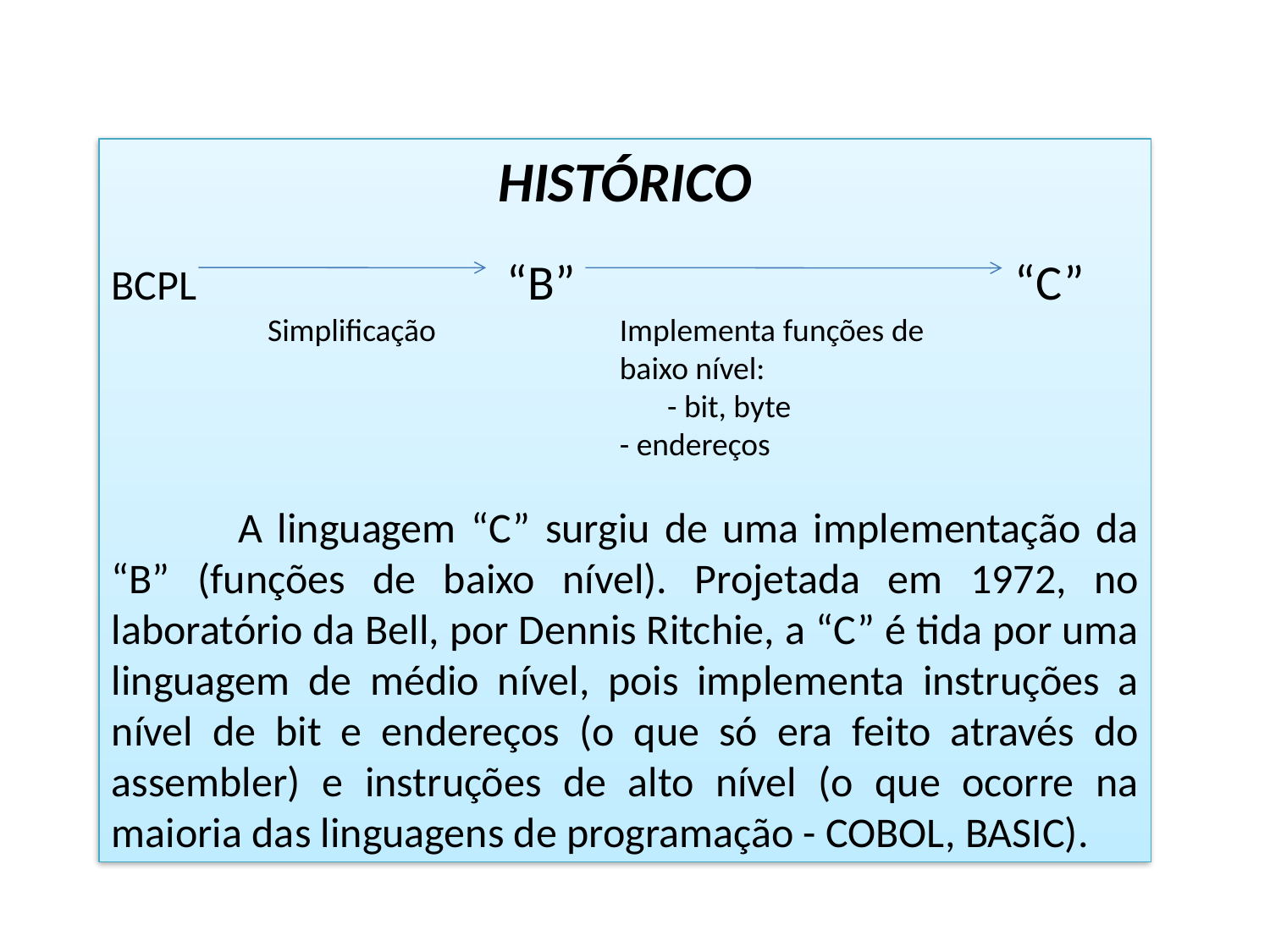

HISTÓRICO

BCPL  			  “B”			   	  “C”
	    Simplificação	        	Implementa funções de
				baixo nível:
					- bit, byte
				- endereços

	A linguagem “C” surgiu de uma implementação da “B” (funções de baixo nível). Projetada em 1972, no laboratório da Bell, por Dennis Ritchie, a “C” é tida por uma linguagem de médio nível, pois implementa instruções a nível de bit e endereços (o que só era feito através do assembler) e instruções de alto nível (o que ocorre na maioria das linguagens de programação - COBOL, BASIC).